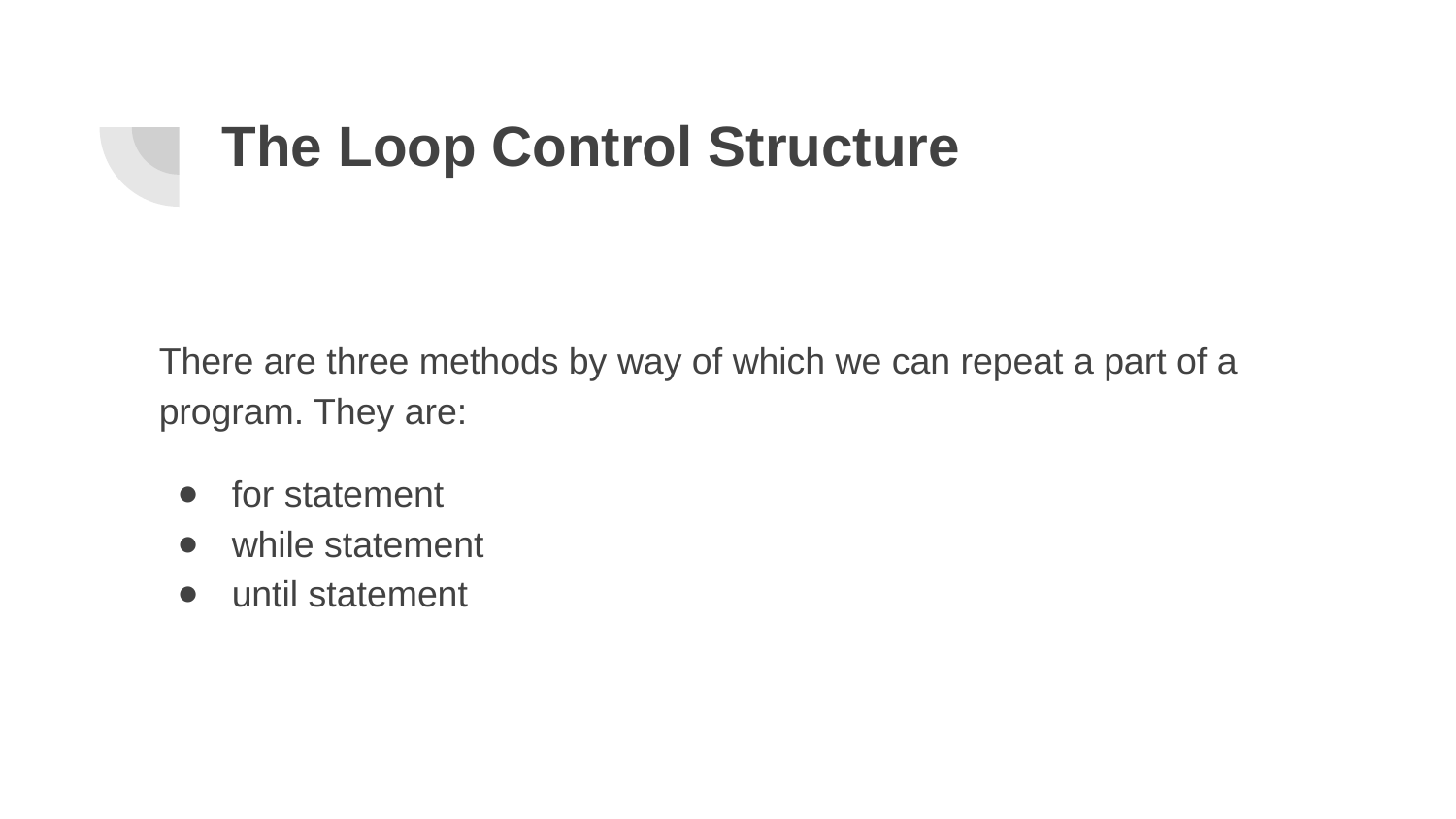

# The Loop Control Structure
There are three methods by way of which we can repeat a part of a program. They are:
for statement
while statement
until statement